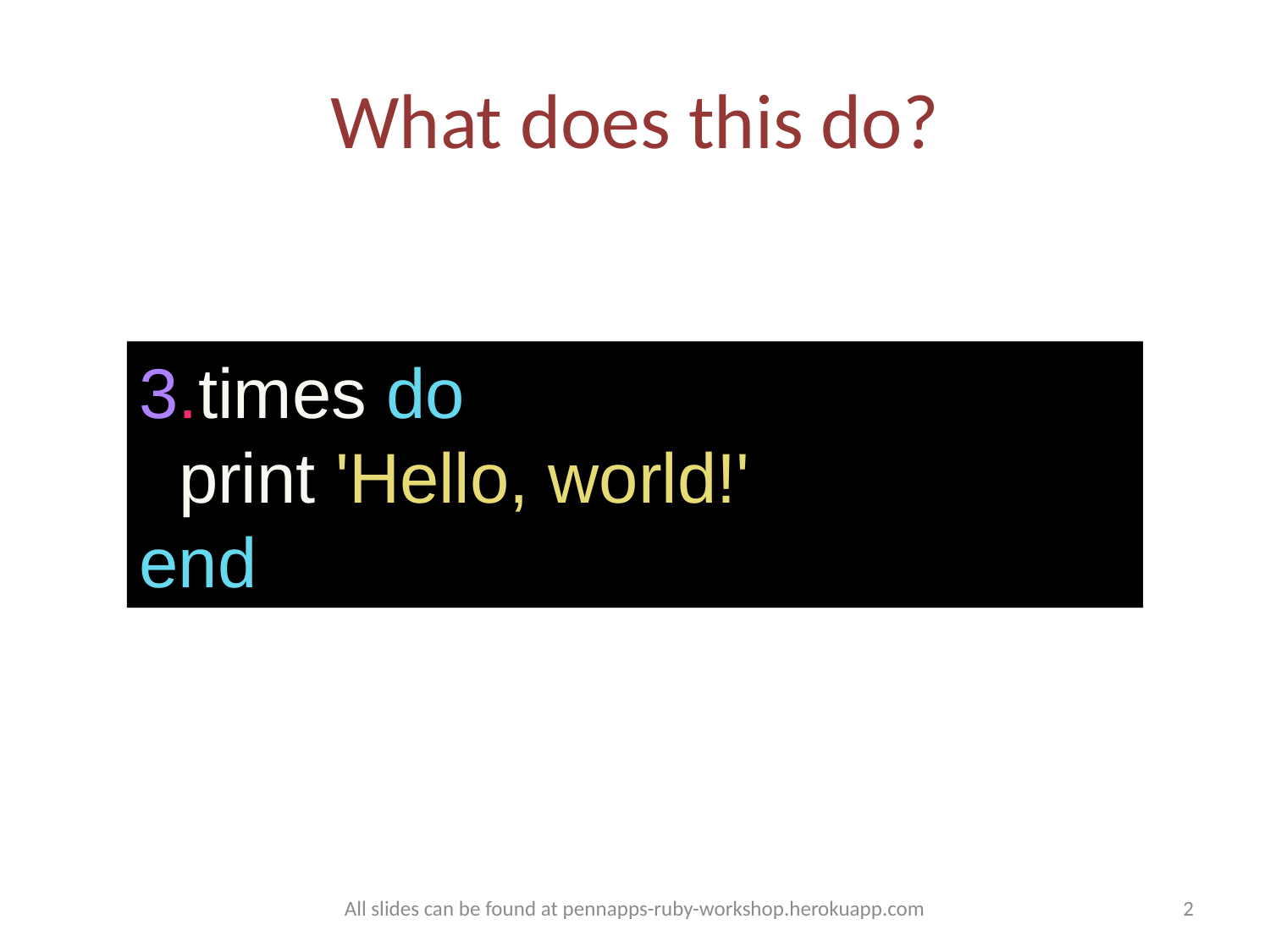

# What does this do?
3.times do
  print 'Hello, world!'
end
All slides can be found at pennapps-ruby-workshop.herokuapp.com
2